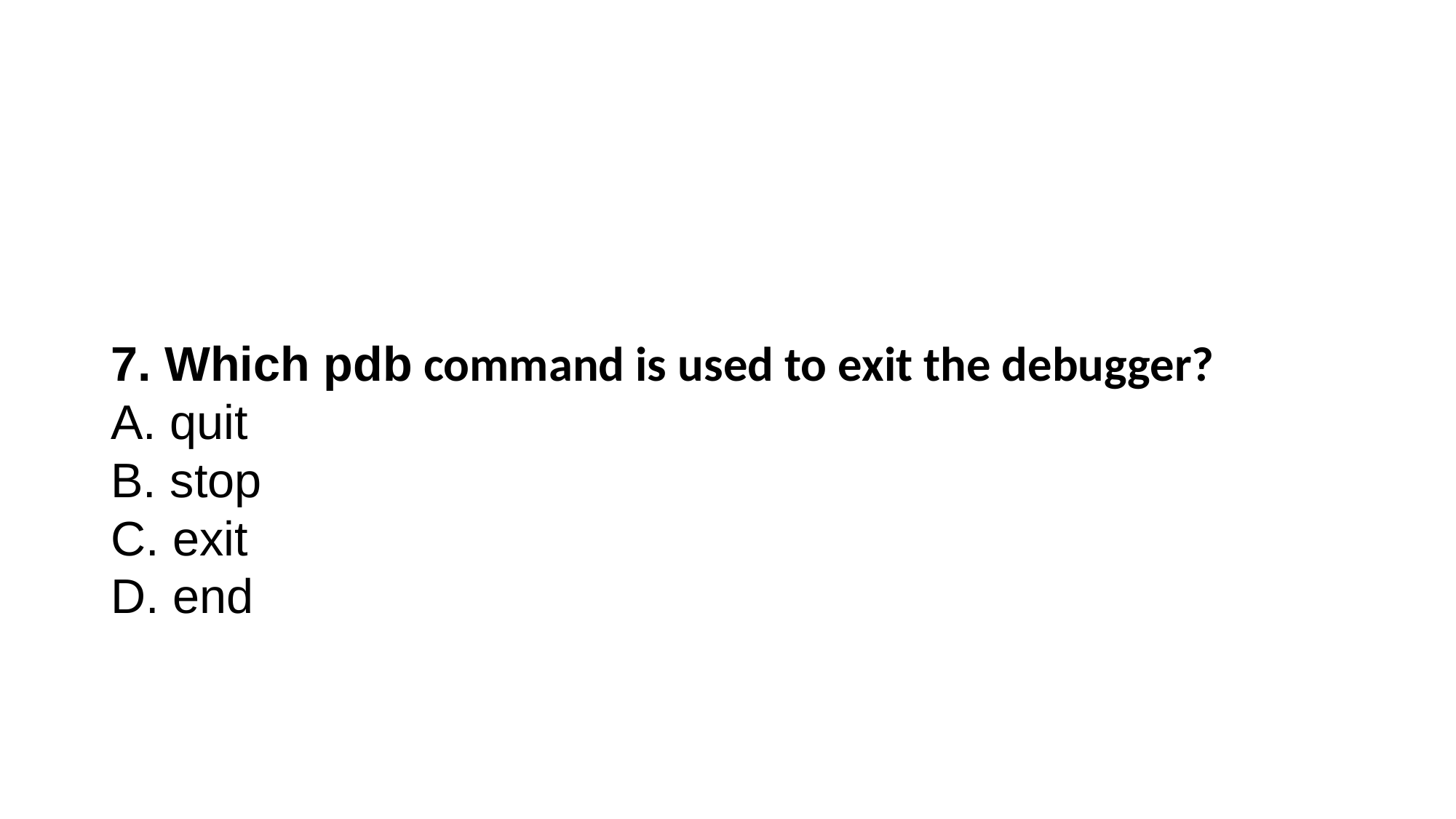

#
7. Which pdb command is used to exit the debugger?
A. quit
B. stop
C. exit
D. end